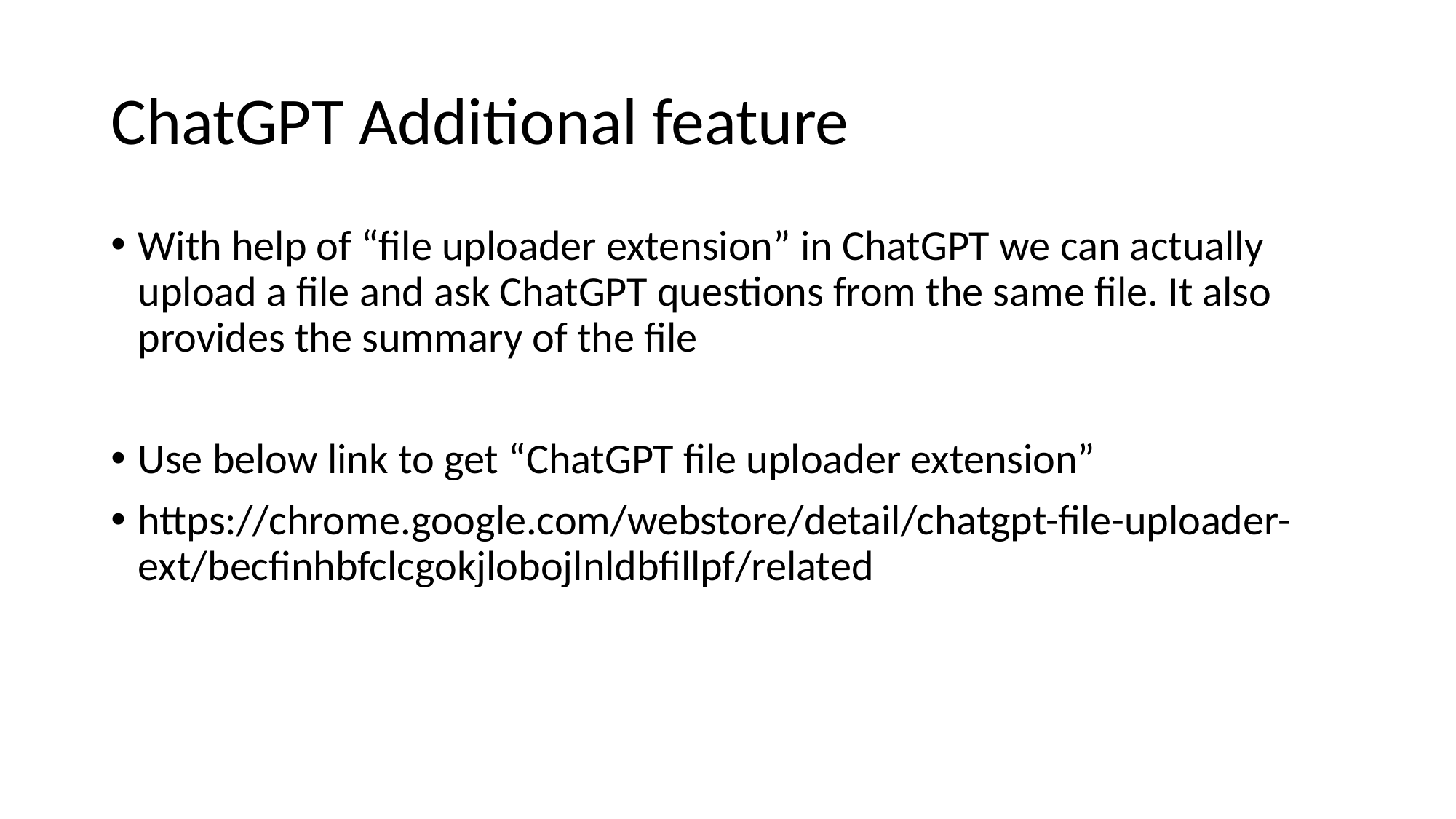

# ChatGPT Additional feature
With help of “file uploader extension” in ChatGPT we can actually upload a file and ask ChatGPT questions from the same file. It also provides the summary of the file

Use below link to get “ChatGPT file uploader extension”
https://chrome.google.com/webstore/detail/chatgpt-file-uploader-ext/becfinhbfclcgokjlobojlnldbfillpf/related